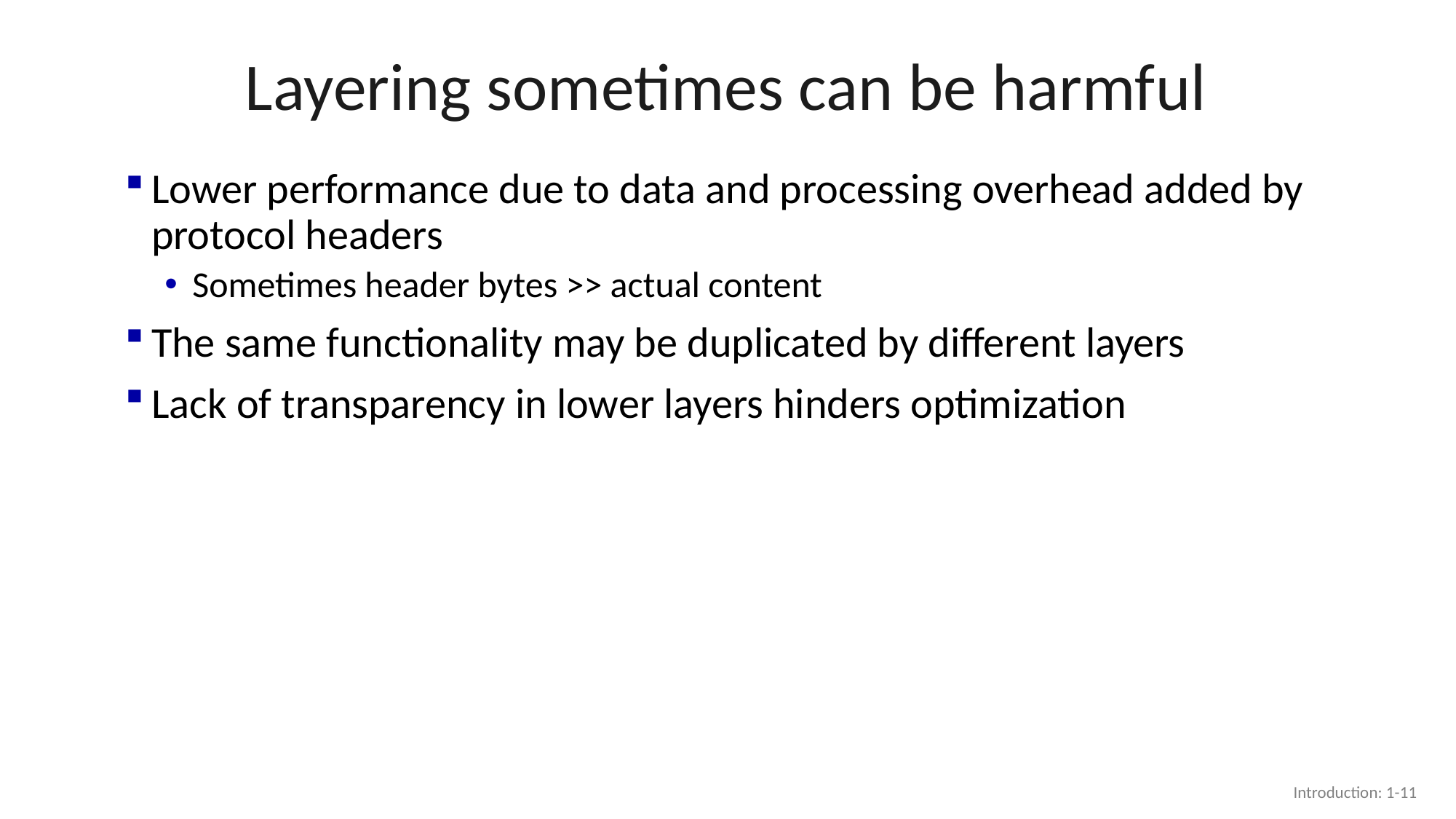

# Layering sometimes can be harmful
Lower performance due to data and processing overhead added by protocol headers
Sometimes header bytes >> actual content
The same functionality may be duplicated by different layers
Lack of transparency in lower layers hinders optimization

Introduction: 1-11